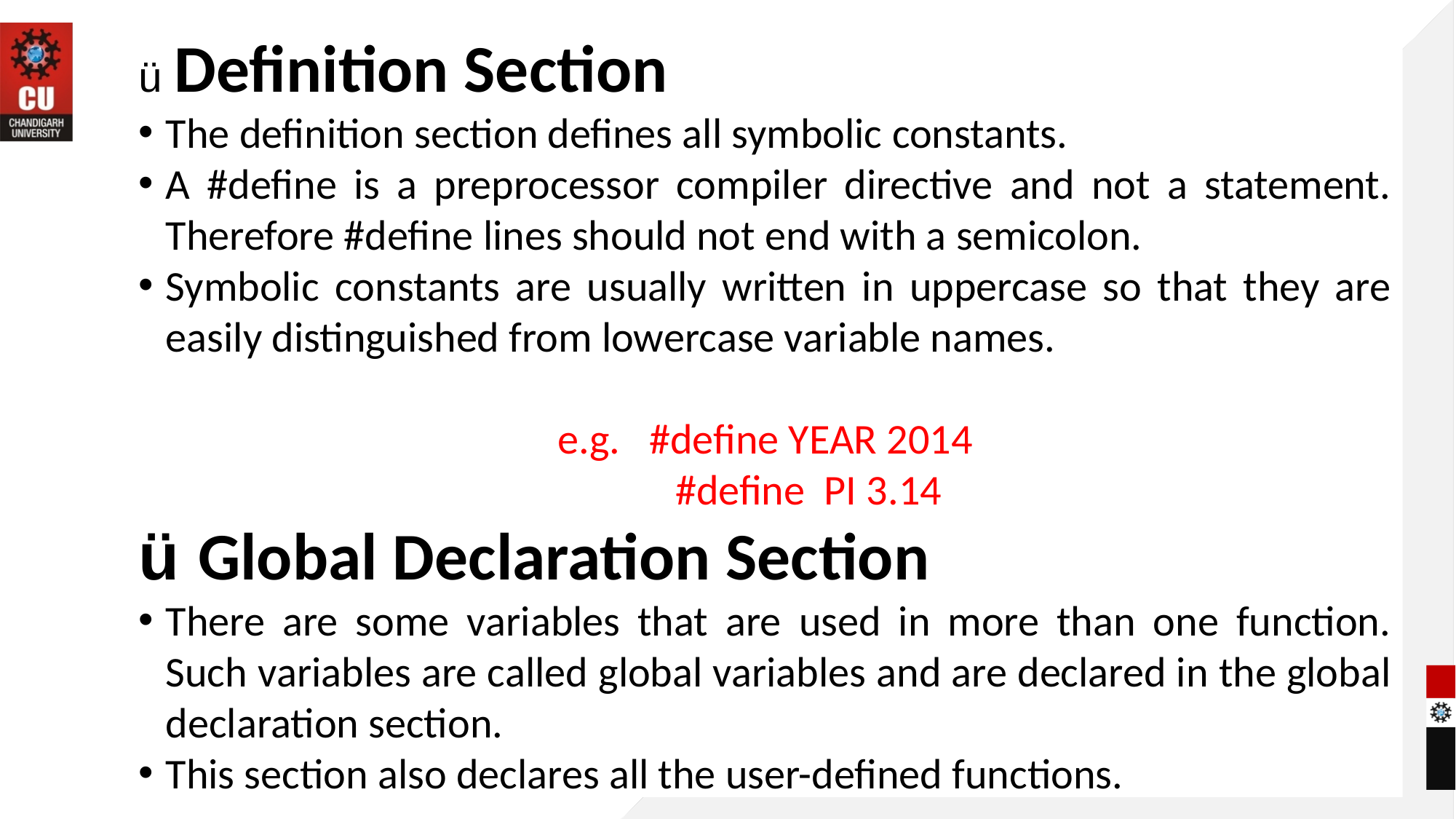

ü Definition Section
The definition section defines all symbolic constants.
A #define is a preprocessor compiler directive and not a statement. Therefore #define lines should not end with a semicolon.
Symbolic constants are usually written in uppercase so that they are easily distinguished from lowercase variable names.

e.g.   #define YEAR 2014
         #define  PI 3.14
ü Global Declaration Section
There are some variables that are used in more than one function. Such variables are called global variables and are declared in the global declaration section.
This section also declares all the user-defined functions.
12